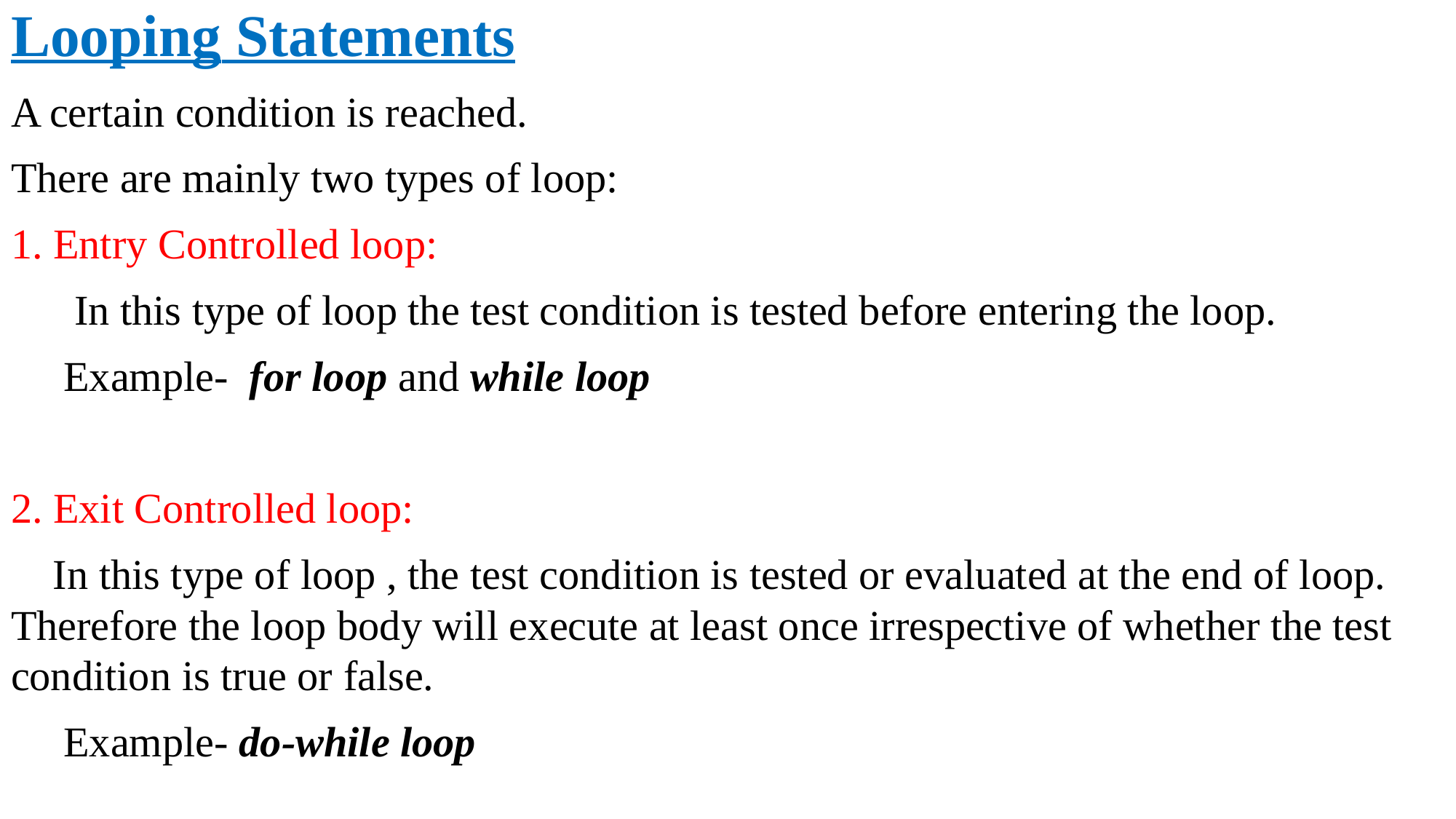

Looping Statements
A certain condition is reached.
There are mainly two types of loop:
1. Entry Controlled loop:
      In this type of loop the test condition is tested before entering the loop.
     Example-  for loop and while loop

2. Exit Controlled loop:
    In this type of loop , the test condition is tested or evaluated at the end of loop. Therefore the loop body will execute at least once irrespective of whether the test condition is true or false.
     Example- do-while loop